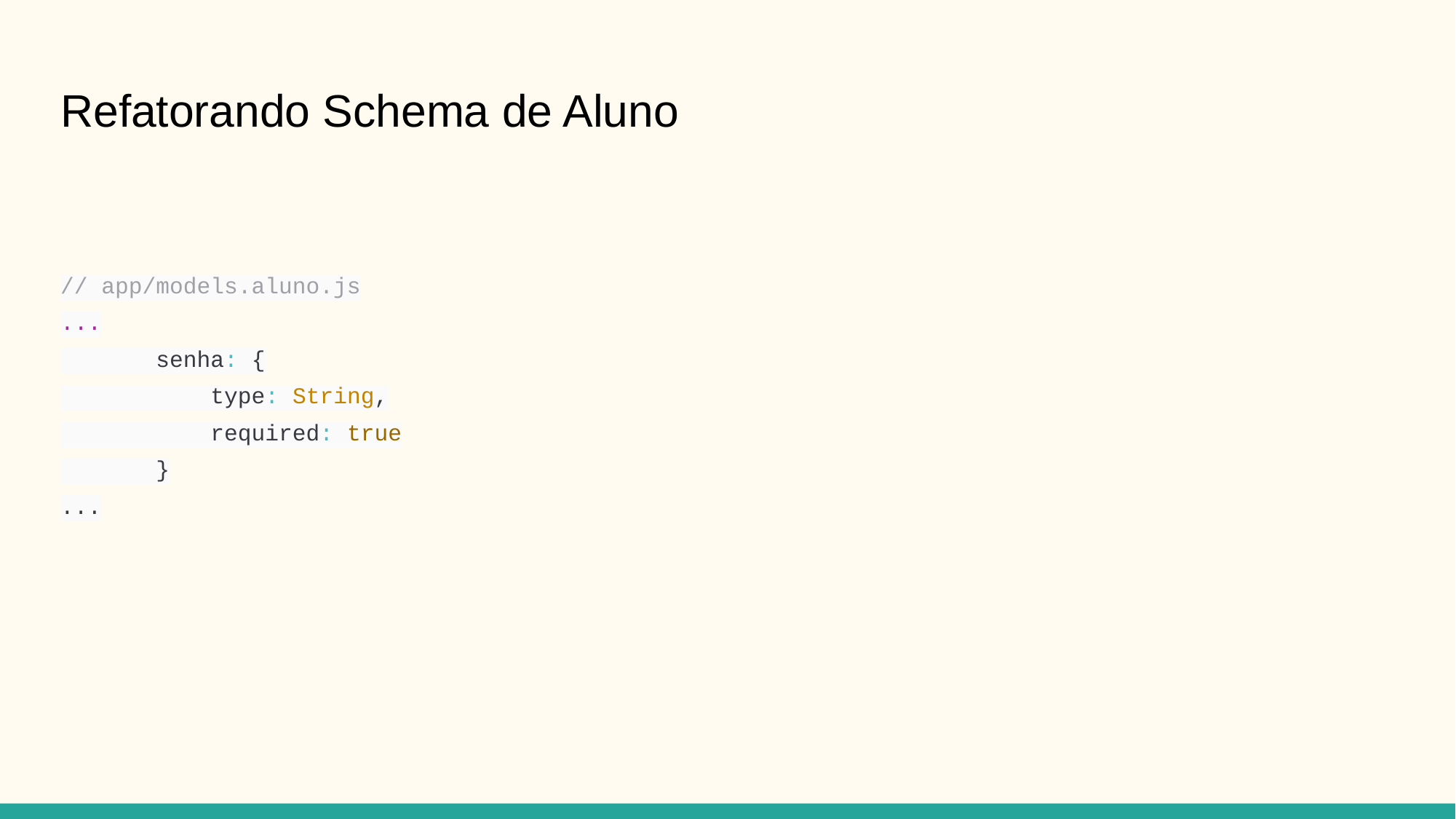

# Refatorando Schema de Aluno

// app/models.aluno.js
...
       senha: {
           type: String,
           required: true
       }
...